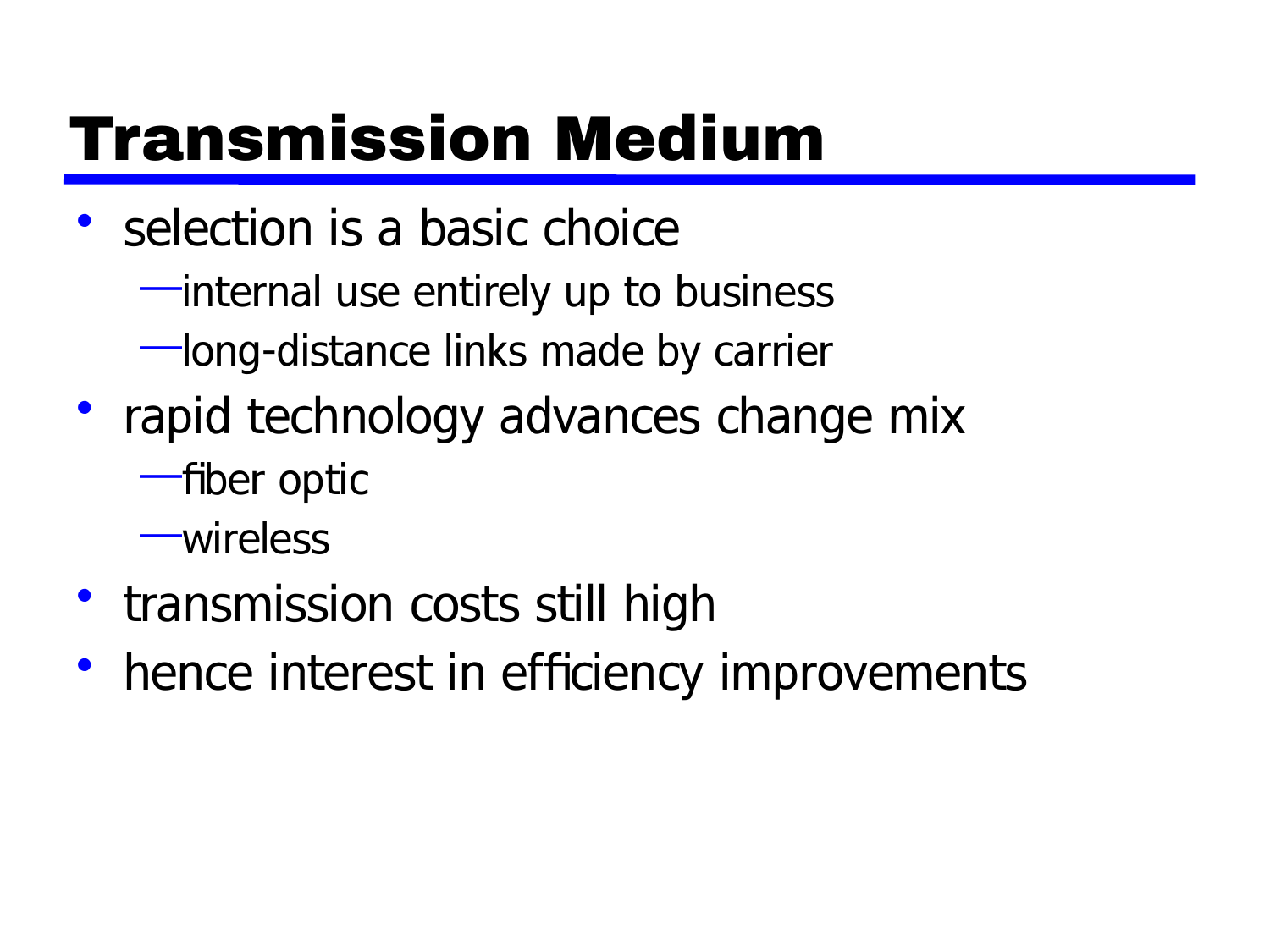

# Transmission Medium
selection is a basic choice
internal use entirely up to business
long-distance links made by carrier
rapid technology advances change mix
fiber optic
wireless
transmission costs still high
hence interest in efficiency improvements